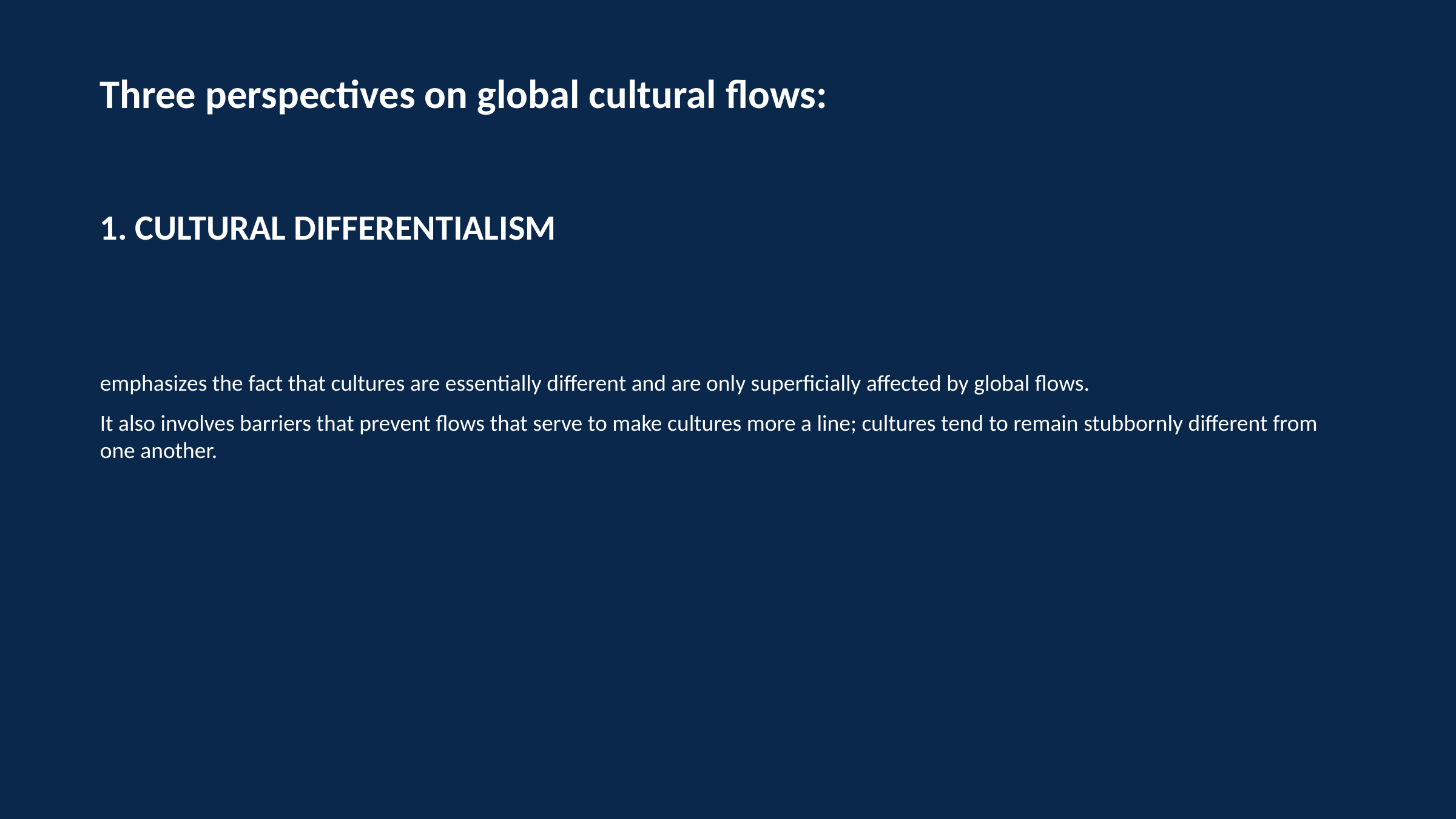

#
Three perspectives on global cultural flows:
1. CULTURAL DIFFERENTIALISM

emphasizes the fact that cultures are essentially different and are only superficially affected by global flows.
It also involves barriers that prevent flows that serve to make cultures more a line; cultures tend to remain stubbornly different from one another.